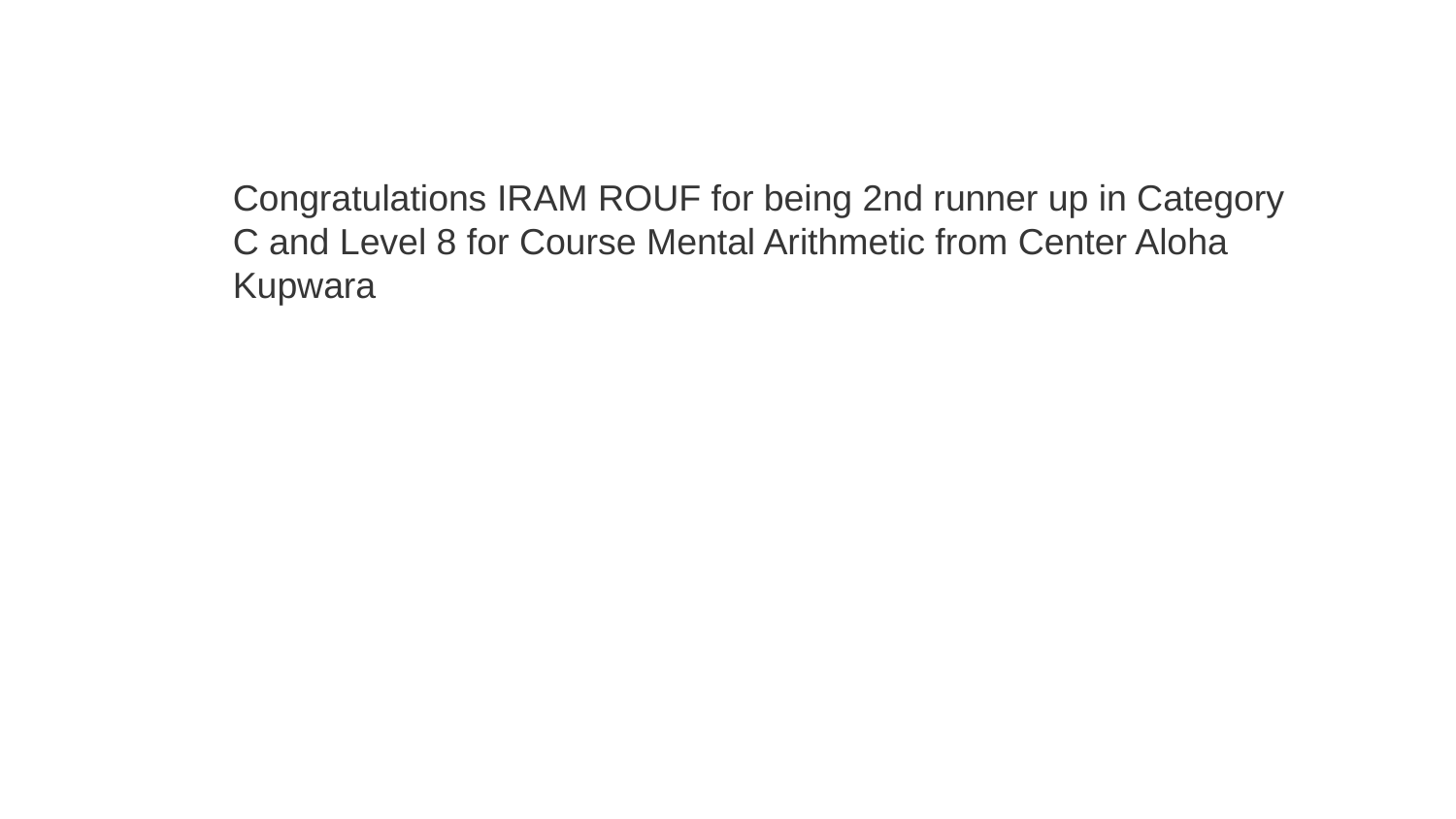

Congratulations IRAM ROUF for being 2nd runner up in Category C and Level 8 for Course Mental Arithmetic from Center Aloha Kupwara